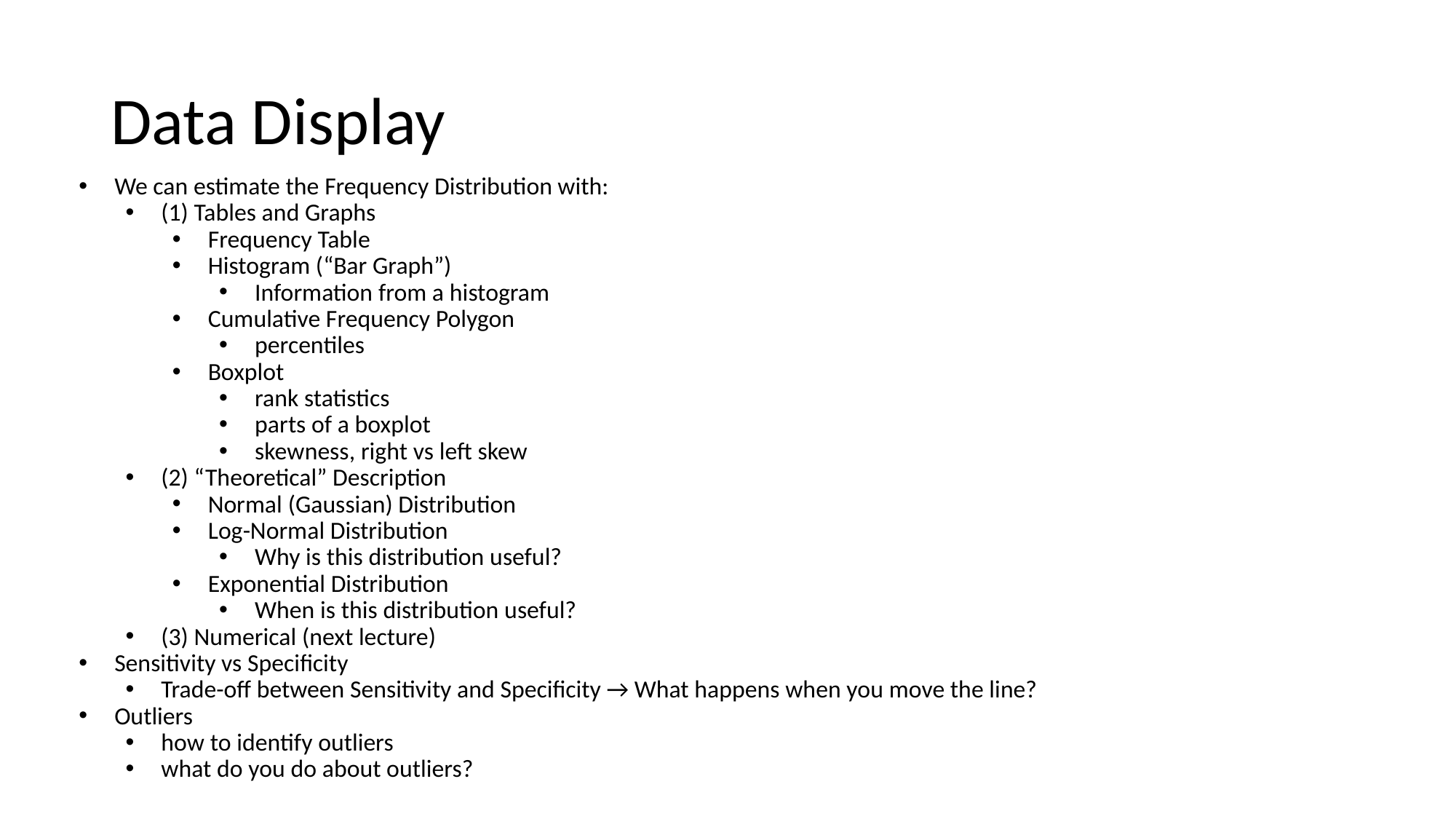

# Data Display
We can estimate the Frequency Distribution with:
(1) Tables and Graphs
Frequency Table
Histogram (“Bar Graph”)
Information from a histogram
Cumulative Frequency Polygon
percentiles
Boxplot
rank statistics
parts of a boxplot
skewness, right vs left skew
(2) “Theoretical” Description
Normal (Gaussian) Distribution
Log-Normal Distribution
Why is this distribution useful?
Exponential Distribution
When is this distribution useful?
(3) Numerical (next lecture)
Sensitivity vs Specificity
Trade-off between Sensitivity and Specificity → What happens when you move the line?
Outliers
how to identify outliers
what do you do about outliers?